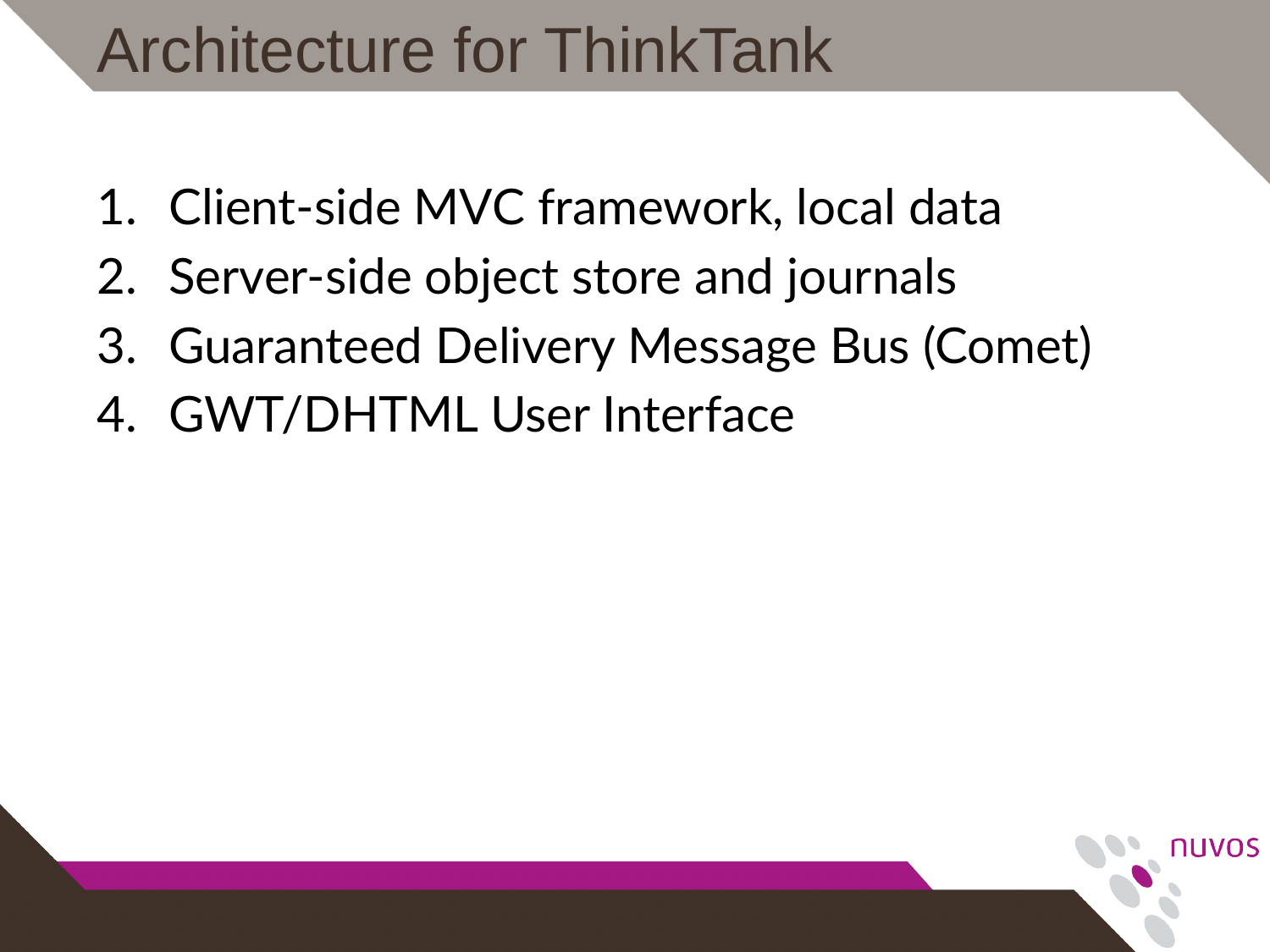

# Architecture for ThinkTank
Client-side MVC framework, local data
Server-side object store and journals
Guaranteed Delivery Message Bus (Comet)
GWT/DHTML User Interface